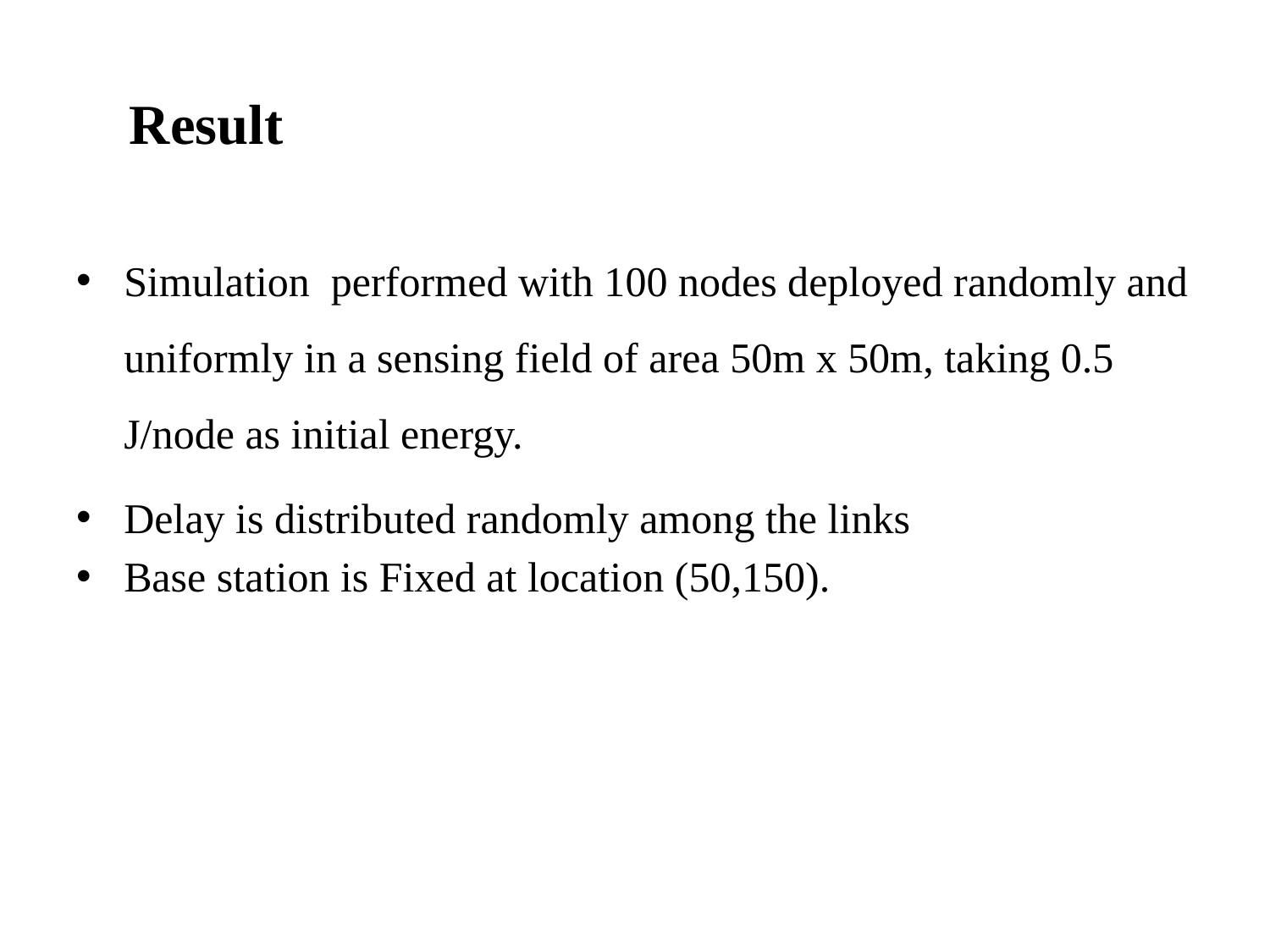

# Result
Simulation  performed with 100 nodes deployed randomly and uniformly in a sensing field of area 50m x 50m, taking 0.5 J/node as initial energy.
Delay is distributed randomly among the links
Base station is Fixed at location (50,150).